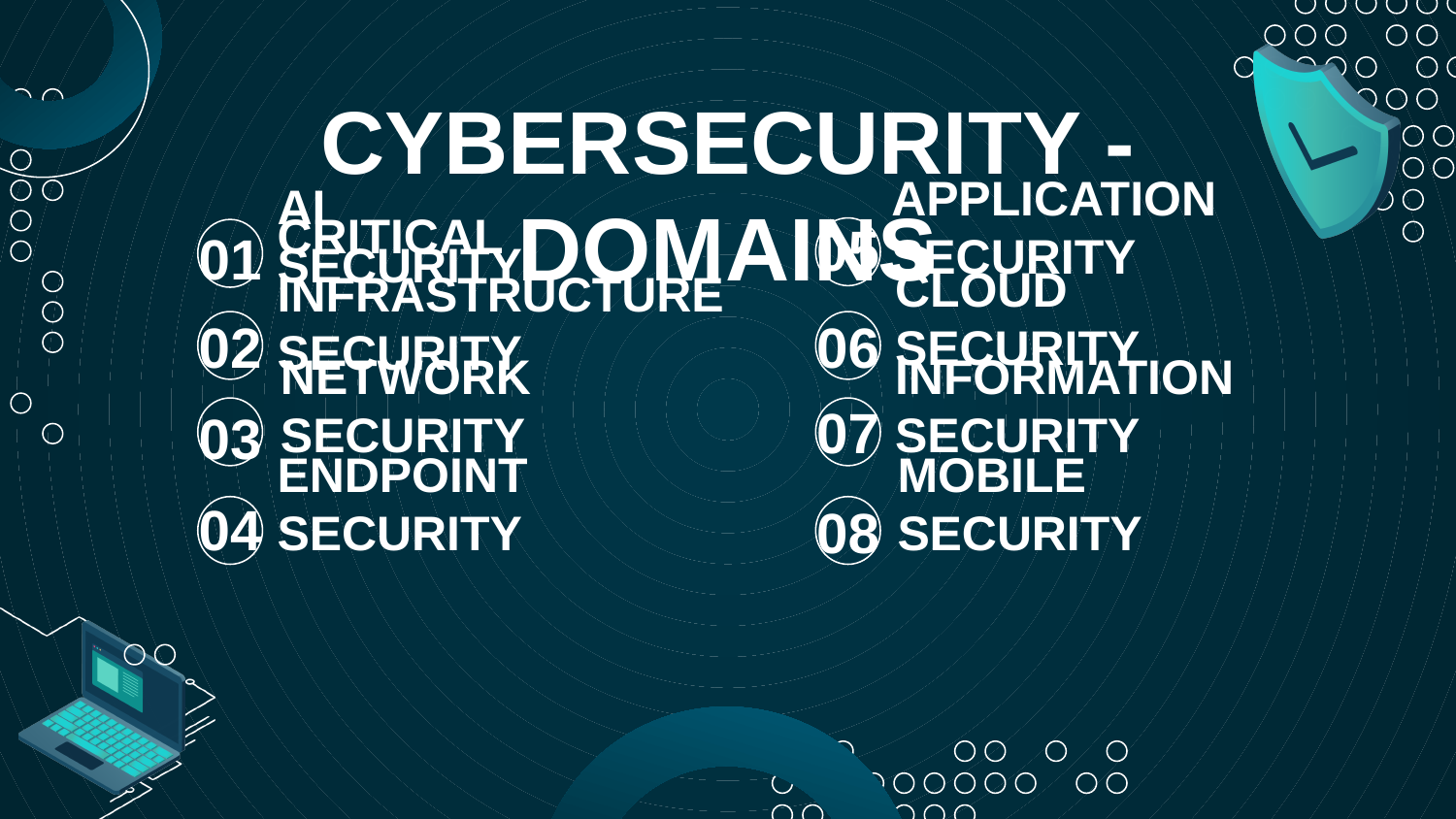

# CYBERSECURITY - DOMAINS
APPLICATION SECURITY
05
AI SECURITY

01

CRITICAL INFRASTRUCTURE SECURITY
CLOUD SECURITY
06
02

NETWORK SECURITY
INFORMATION SECURITY
07

03

MOBILE SECURITY
ENDPOINT SECURITY
04
08